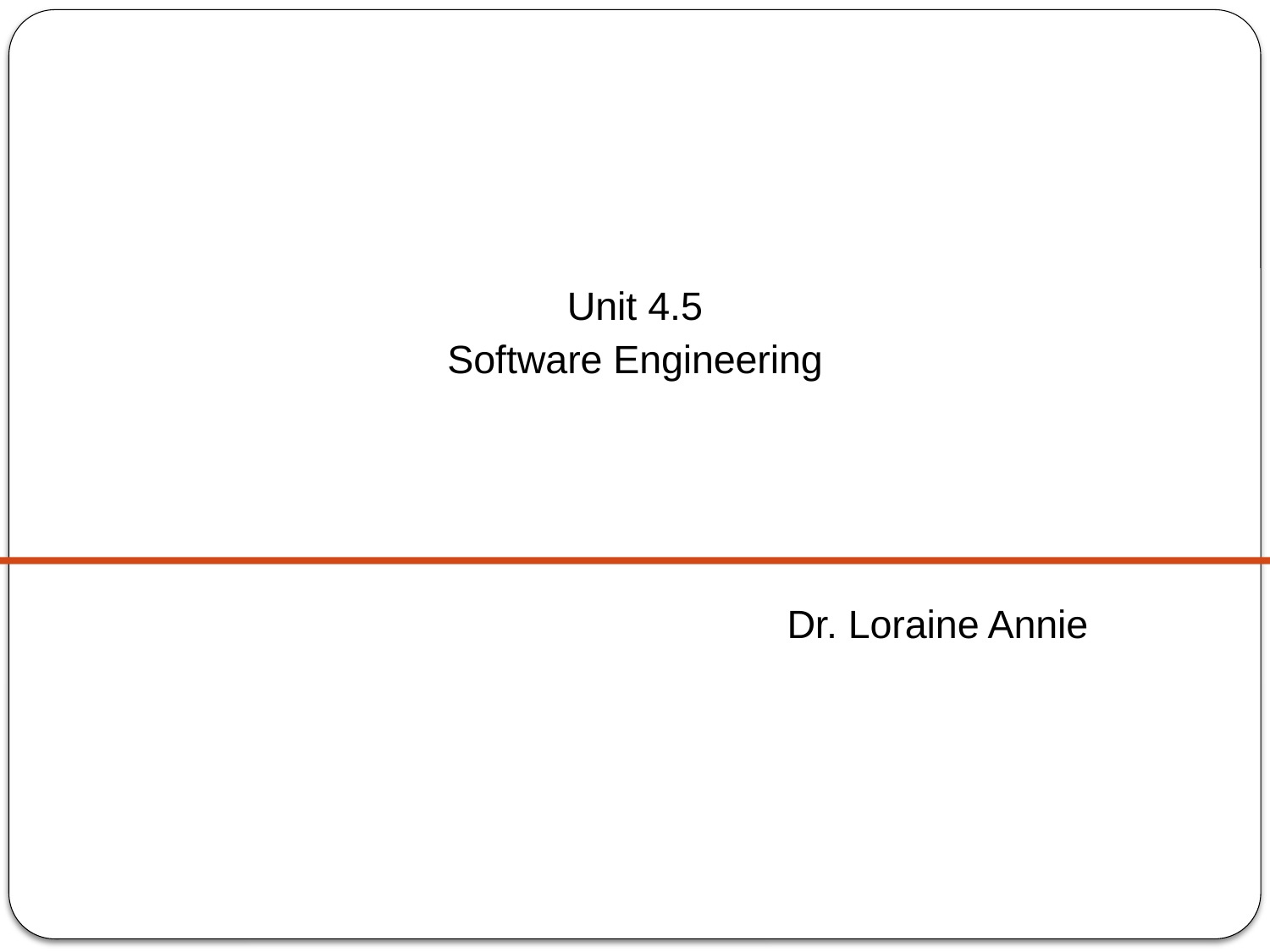

Unit 4.5
Software Engineering

                                                       Dr. Loraine Annie